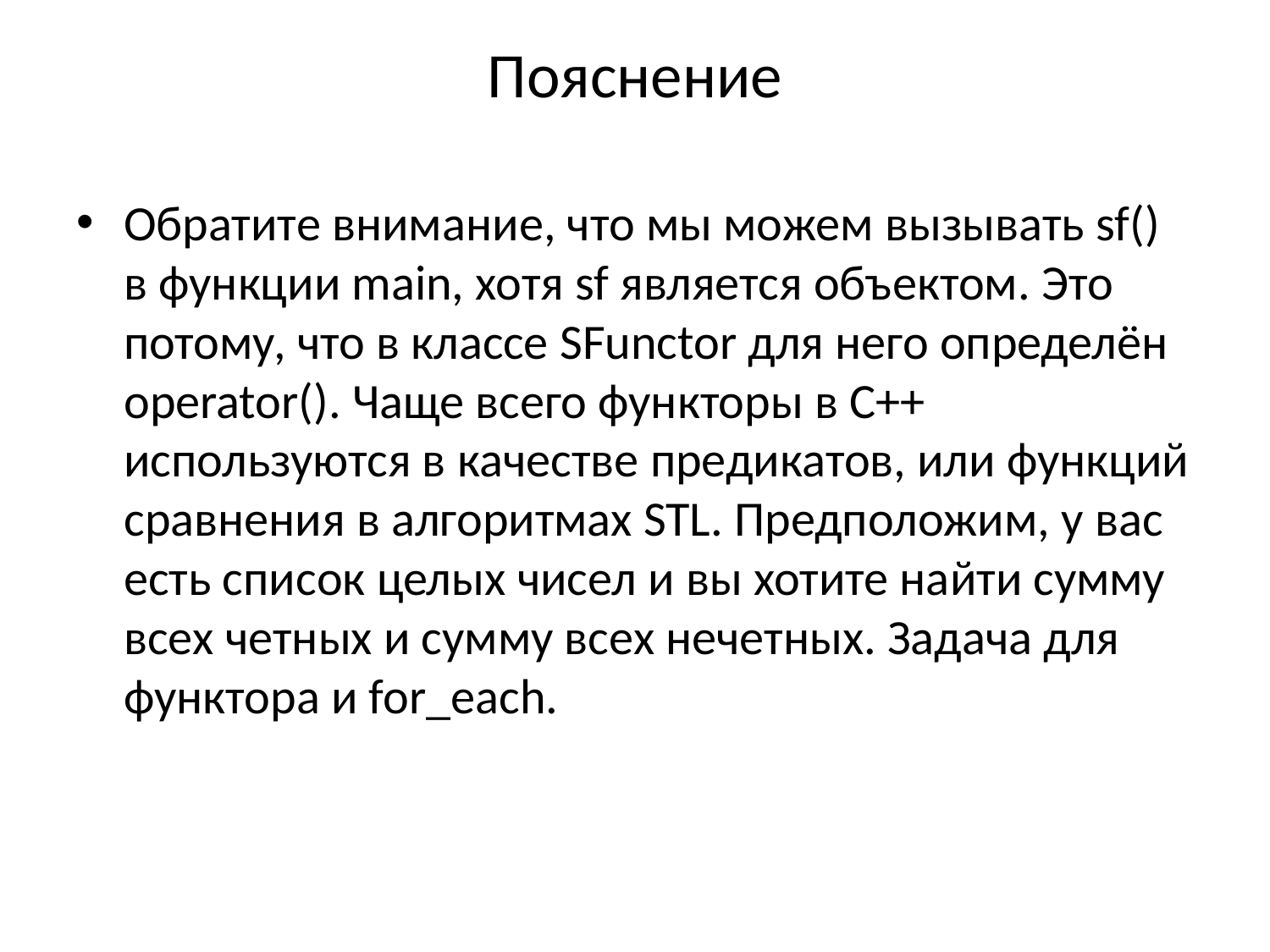

# Пояснение

Обратите внимание, что мы можем вызывать sf() в функции main, хотя sf является объектом. Это потому, что в классе SFunctor для него определён operator(). Чаще всего функторы в С++ используются в качестве предикатов, или функций сравнения в алгоритмах STL. Предположим, у вас есть список целых чисел и вы хотите найти сумму всех четных и сумму всех нечетных. Задача для функтора и for_each.